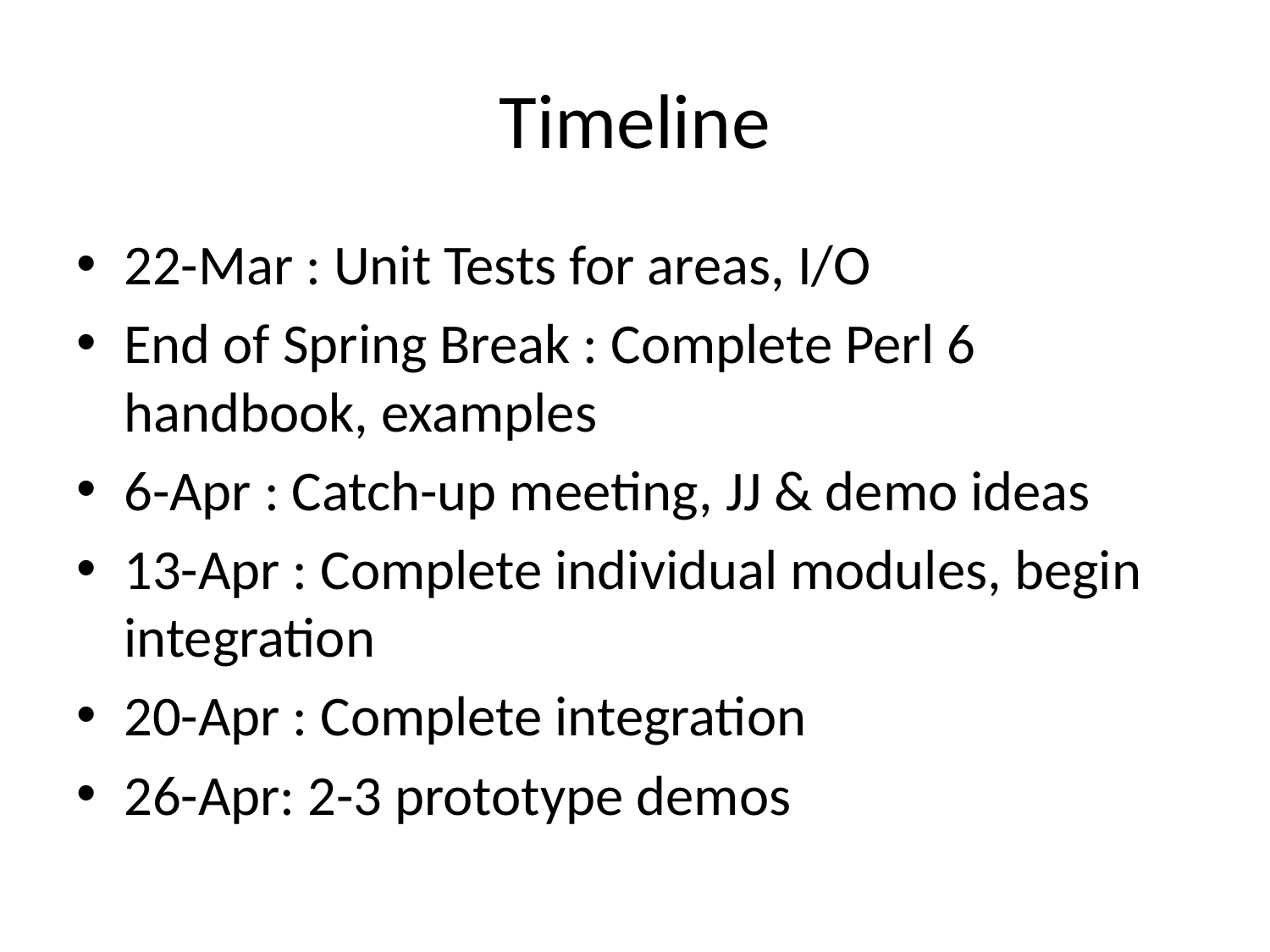

# Timeline
22-Mar : Unit Tests for areas, I/O
End of Spring Break : Complete Perl 6 handbook, examples
6-Apr : Catch-up meeting, JJ & demo ideas
13-Apr : Complete individual modules, begin integration
20-Apr : Complete integration
26-Apr: 2-3 prototype demos